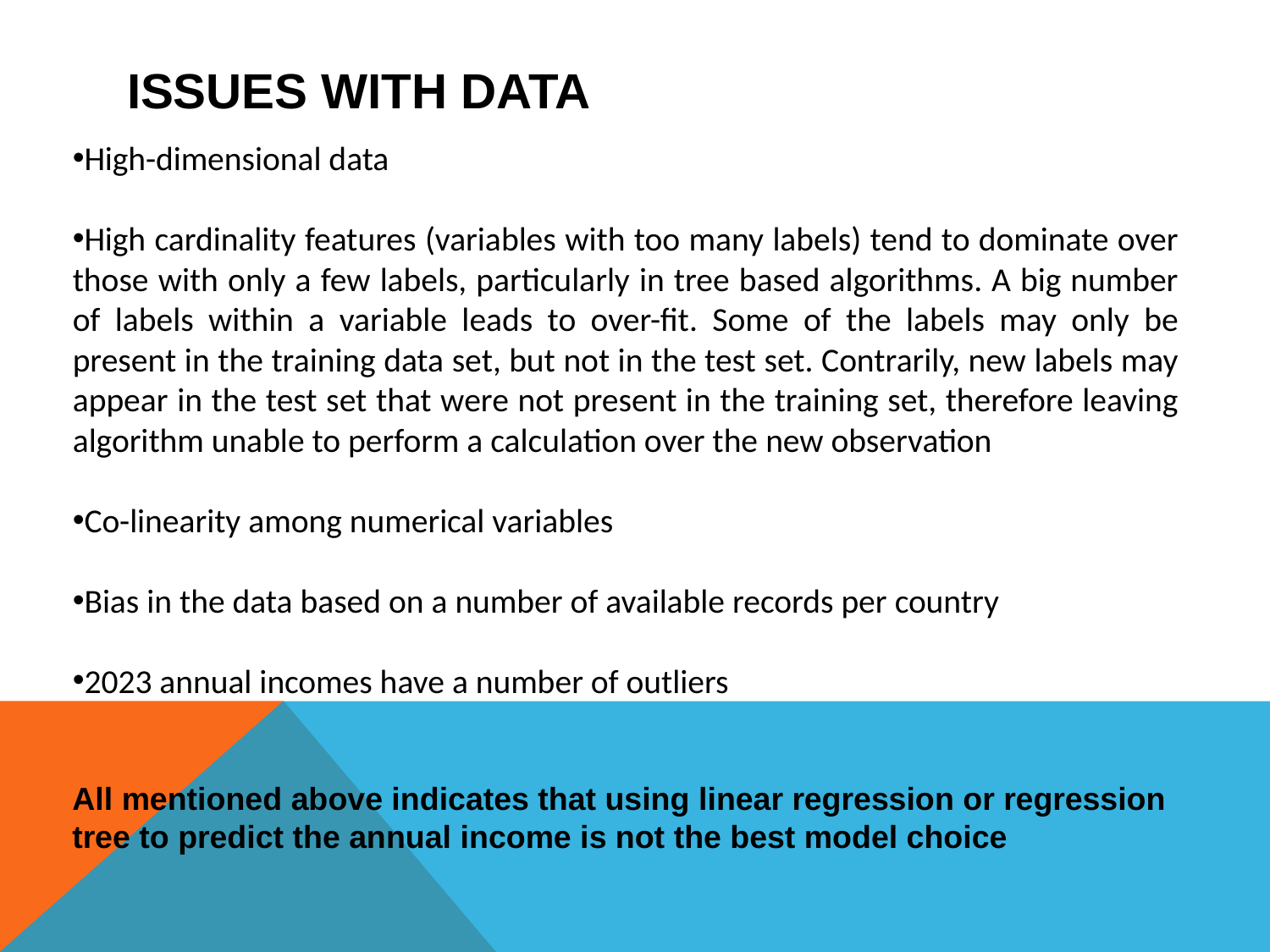

# Issues with data
High-dimensional data

High cardinality features (variables with too many labels) tend to dominate over those with only a few labels, particularly in tree based algorithms. A big number of labels within a variable leads to over-fit. Some of the labels may only be present in the training data set, but not in the test set. Contrarily, new labels may appear in the test set that were not present in the training set, therefore leaving algorithm unable to perform a calculation over the new observation

Co-linearity among numerical variables

Bias in the data based on a number of available records per country

2023 annual incomes have a number of outliers
All mentioned above indicates that using linear regression or regression tree to predict the annual income is not the best model choice